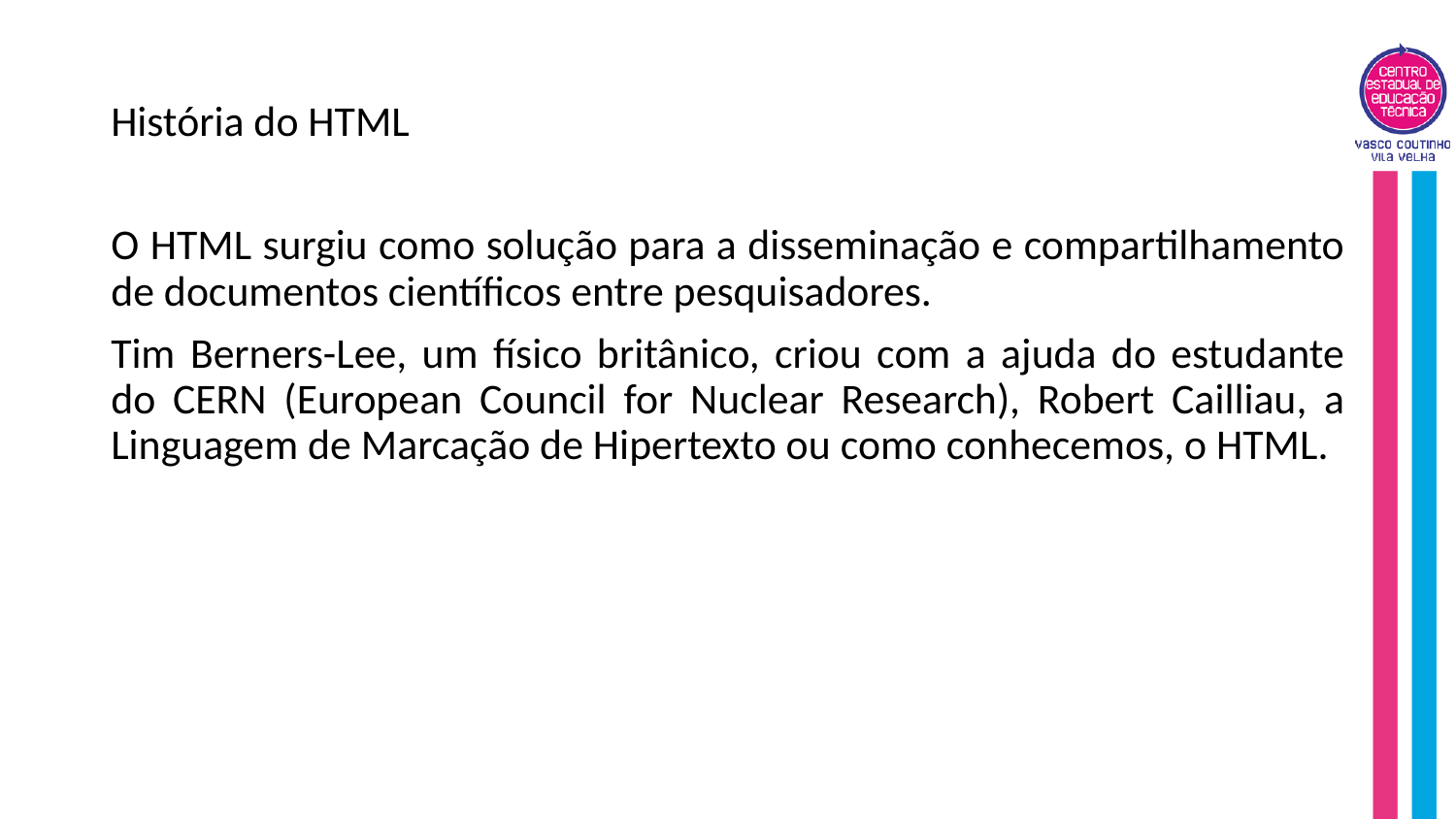

# História do HTML
O HTML surgiu como solução para a disseminação e compartilhamento de documentos científicos entre pesquisadores.
Tim Berners-Lee, um físico britânico, criou com a ajuda do estudante do CERN (European Council for Nuclear Research), Robert Cailliau, a Linguagem de Marcação de Hipertexto ou como conhecemos, o HTML.